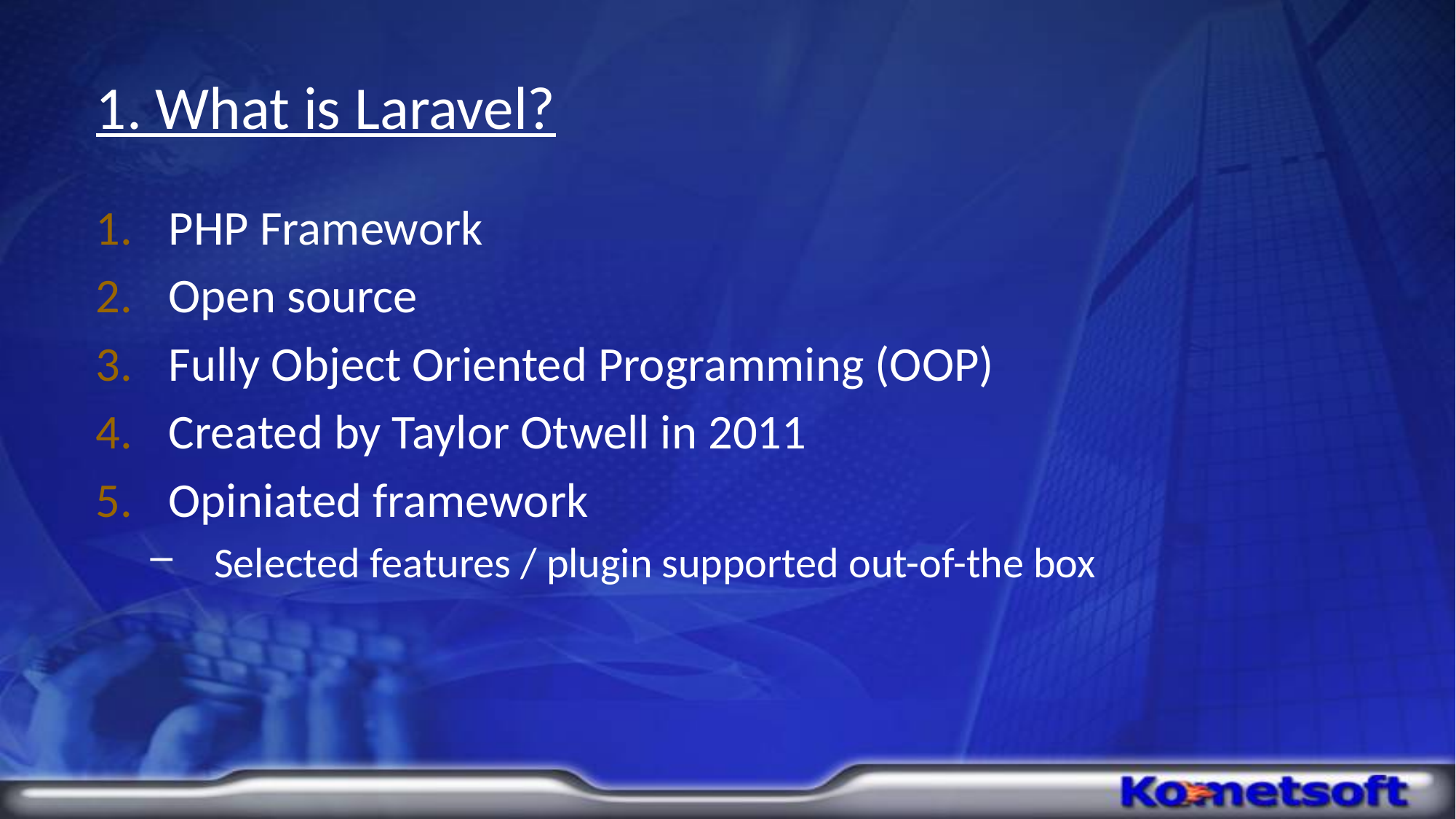

# 1. What is Laravel?
PHP Framework
Open source
Fully Object Oriented Programming (OOP)
Created by Taylor Otwell in 2011
Opiniated framework
Selected features / plugin supported out-of-the box